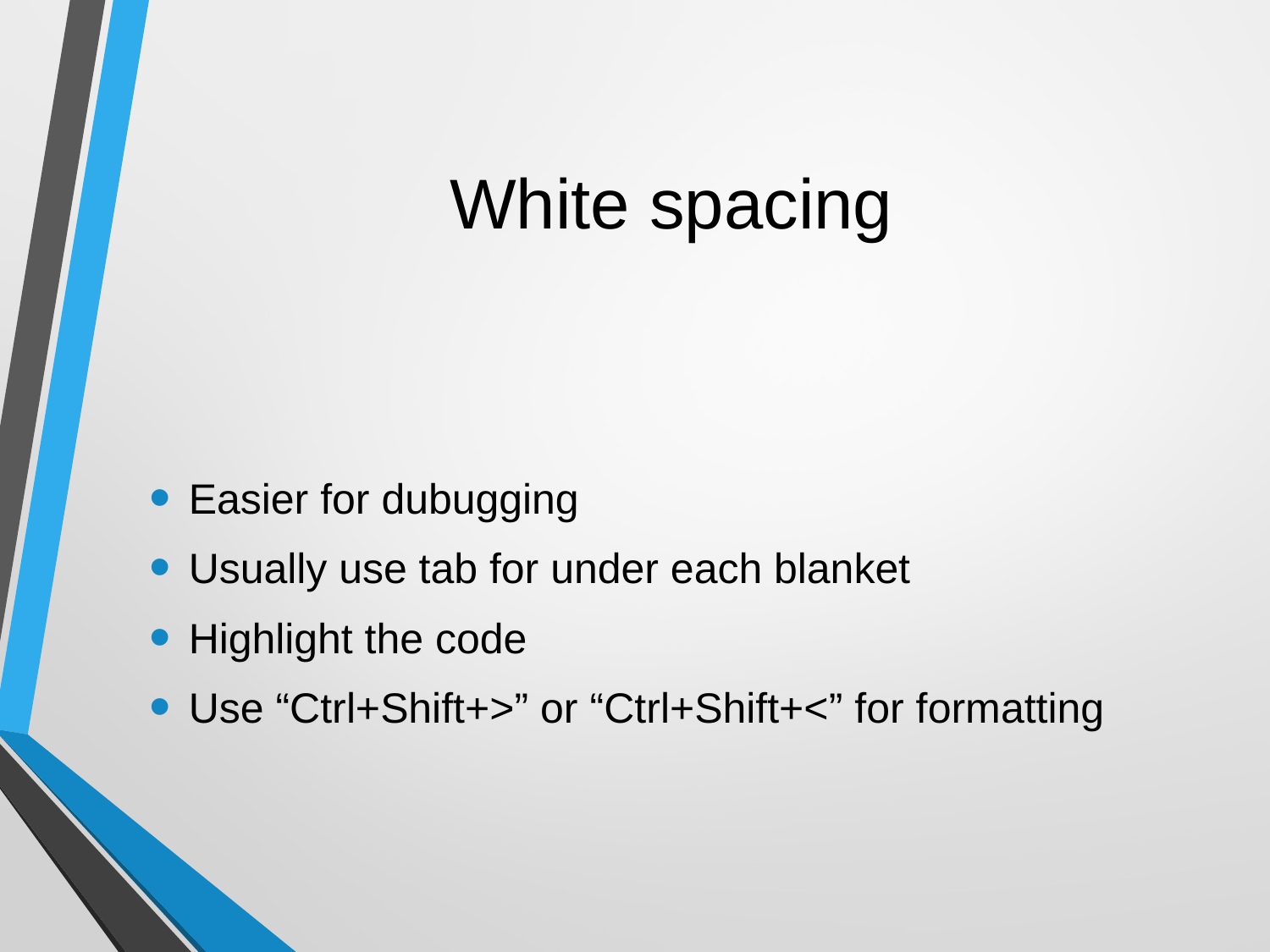

# White spacing
Easier for dubugging
Usually use tab for under each blanket
Highlight the code
Use “Ctrl+Shift+>” or “Ctrl+Shift+<” for formatting